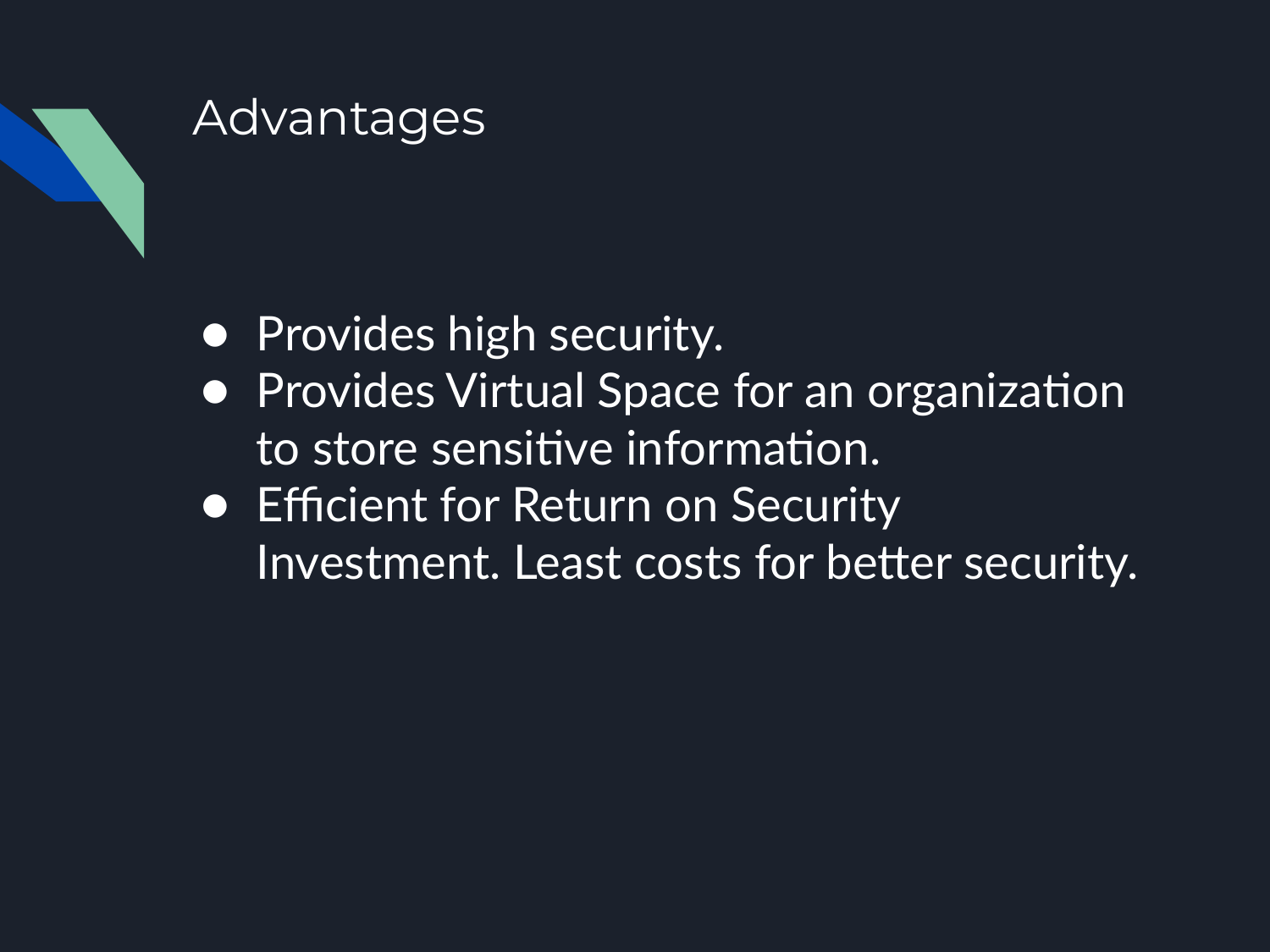

# Advantages
Provides high security.
Provides Virtual Space for an organization to store sensitive information.
Efficient for Return on Security Investment. Least costs for better security.